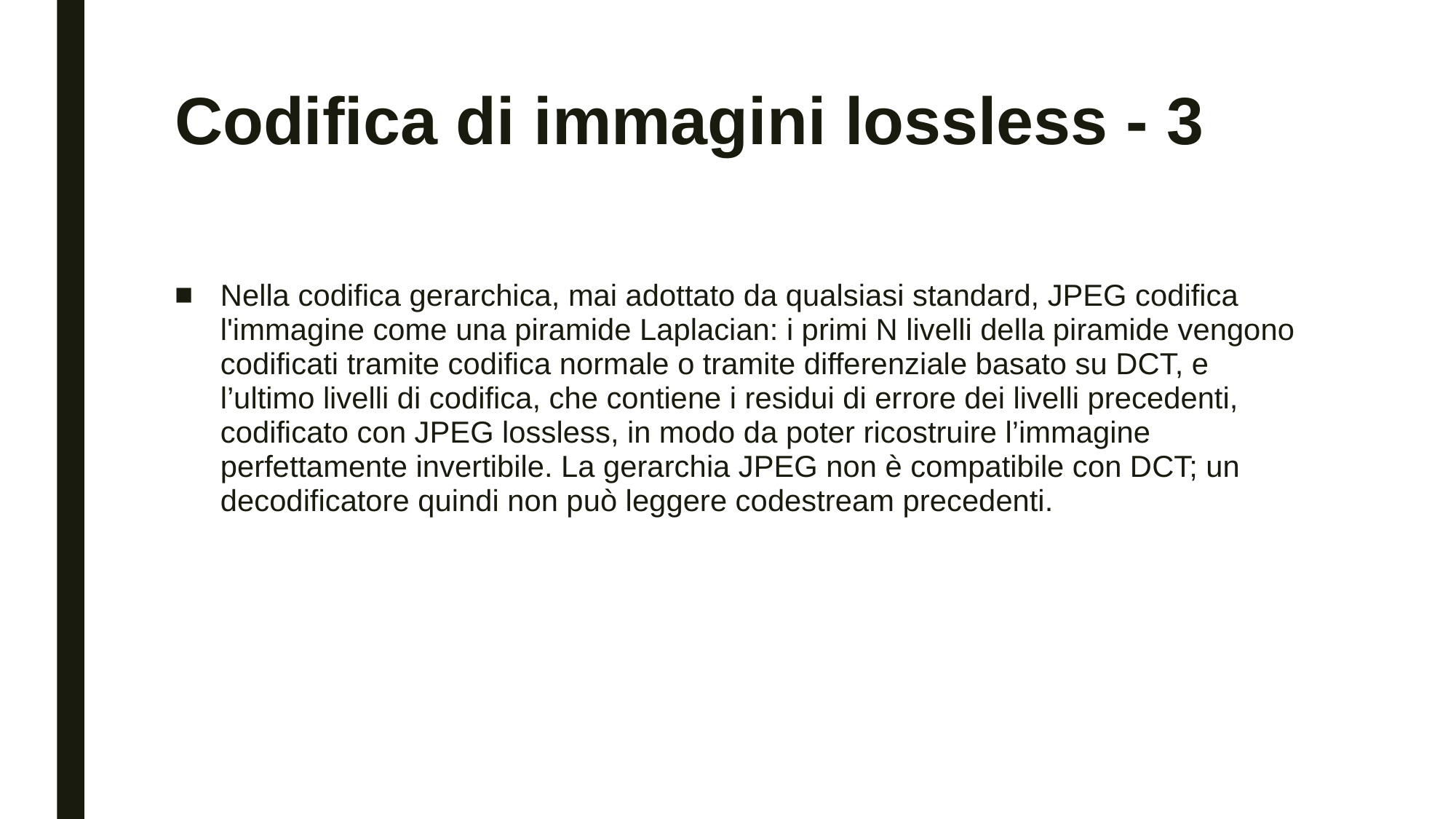

# Codifica di immagini lossless - 3
Nella codifica gerarchica, mai adottato da qualsiasi standard, JPEG codifica l'immagine come una piramide Laplacian: i primi N livelli della piramide vengono codificati tramite codifica normale o tramite differenziale basato su DCT, e l’ultimo livelli di codifica, che contiene i residui di errore dei livelli precedenti, codificato con JPEG lossless, in modo da poter ricostruire l’immagine perfettamente invertibile. La gerarchia JPEG non è compatibile con DCT; un decodificatore quindi non può leggere codestream precedenti.